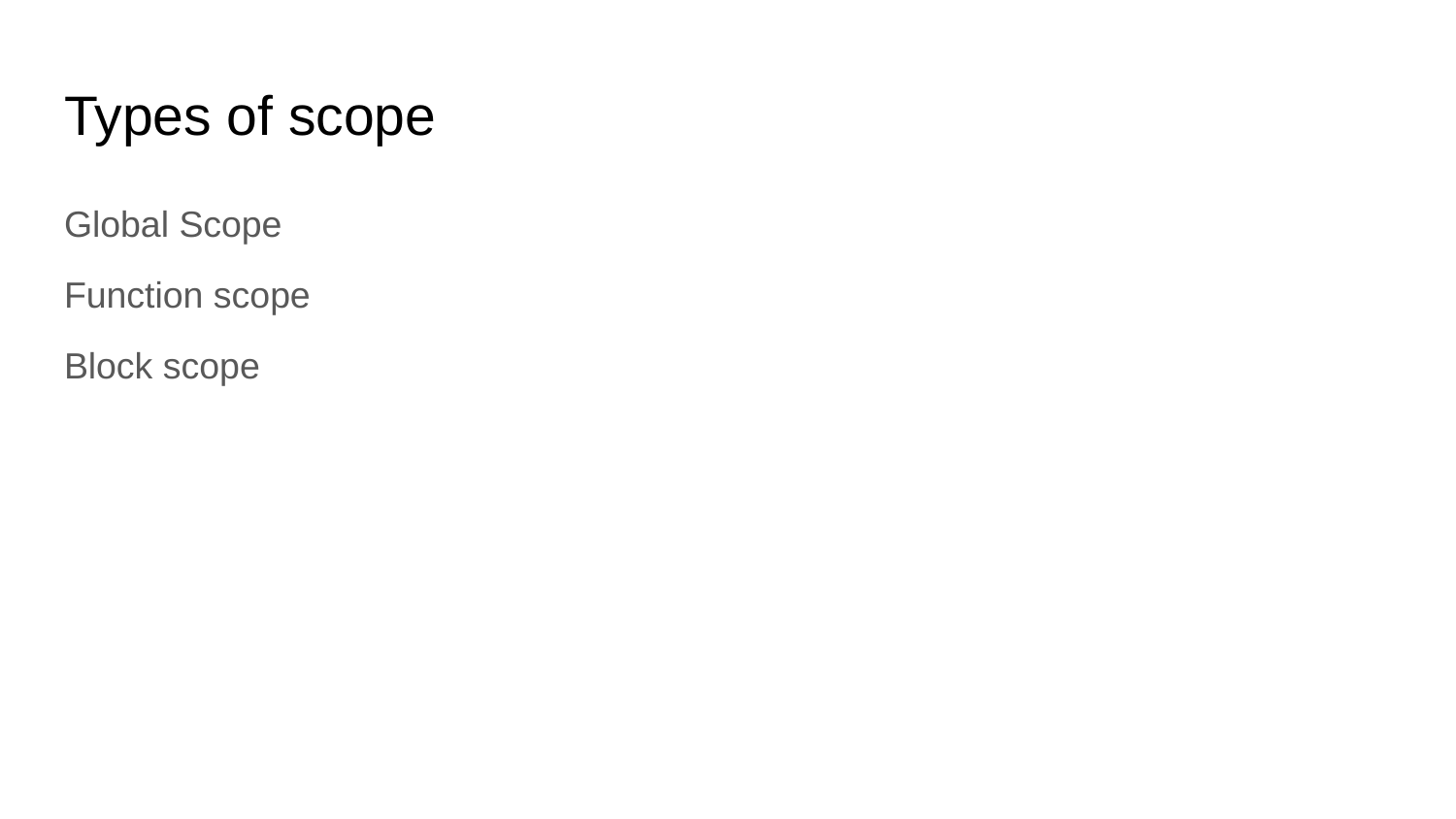

# Types of scope
Global Scope
Function scope
Block scope